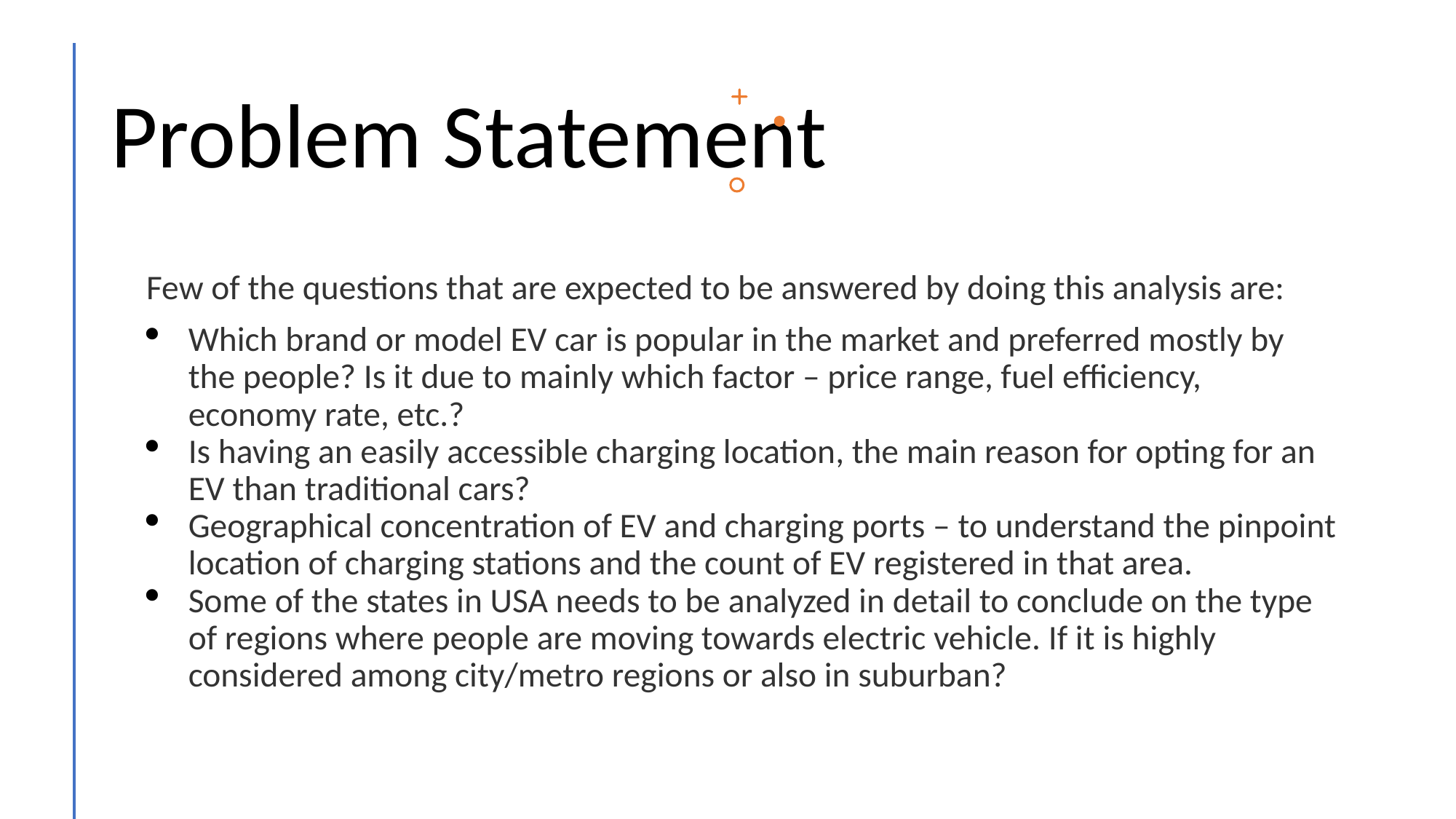

# Problem Statement

Few of the questions that are expected to be answered by doing this analysis are:
Which brand or model EV car is popular in the market and preferred mostly by the people? Is it due to mainly which factor – price range, fuel efficiency, economy rate, etc.?
Is having an easily accessible charging location, the main reason for opting for an EV than traditional cars?
Geographical concentration of EV and charging ports – to understand the pinpoint location of charging stations and the count of EV registered in that area.
Some of the states in USA needs to be analyzed in detail to conclude on the type of regions where people are moving towards electric vehicle. If it is highly considered among city/metro regions or also in suburban?